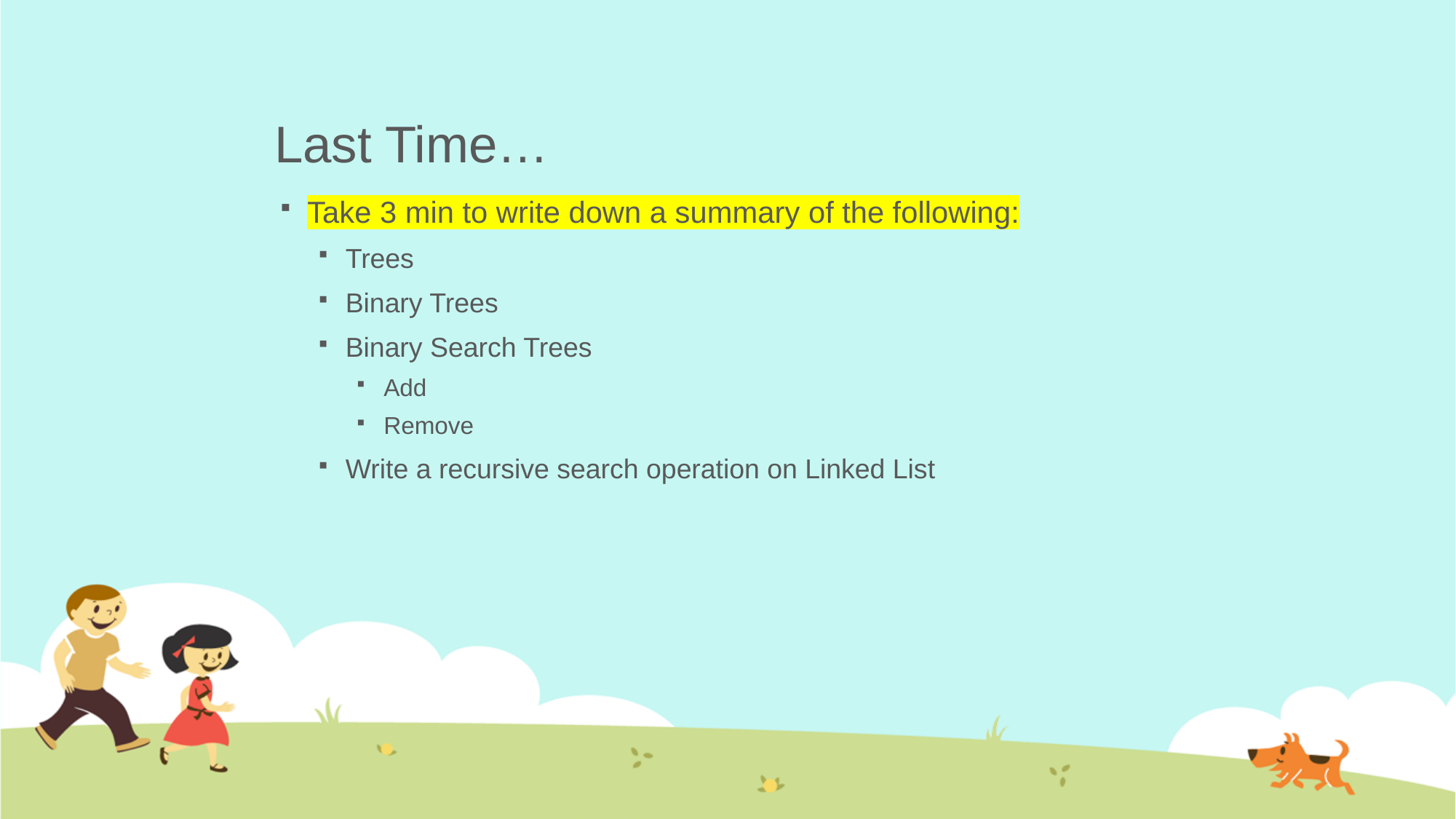

# Last Time…
Take 3 min to write down a summary of the following:
Trees
Binary Trees
Binary Search Trees
Add
Remove
Write a recursive search operation on Linked List